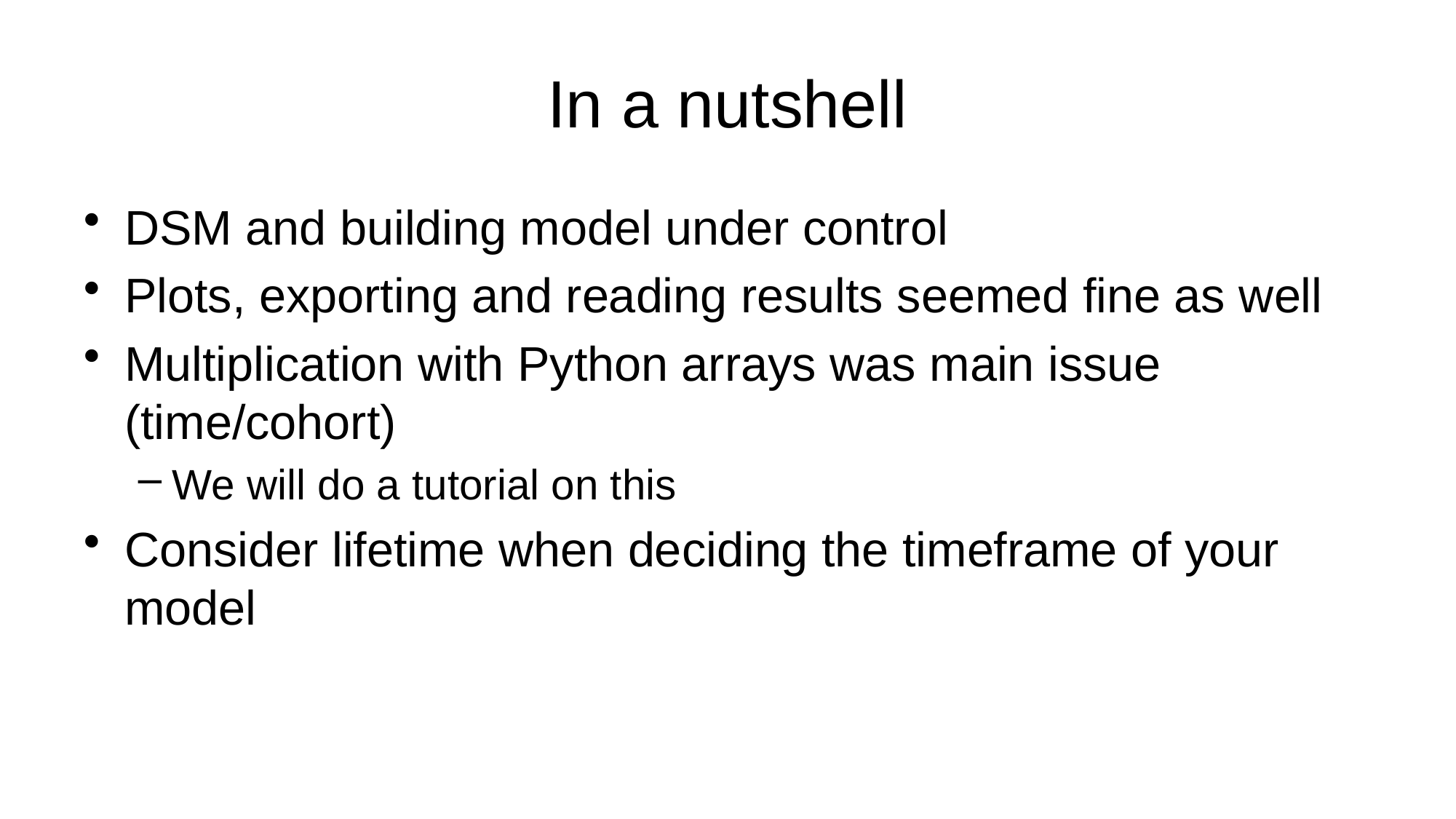

# In a nutshell
DSM and building model under control
Plots, exporting and reading results seemed fine as well
Multiplication with Python arrays was main issue (time/cohort)
We will do a tutorial on this
Consider lifetime when deciding the timeframe of your model